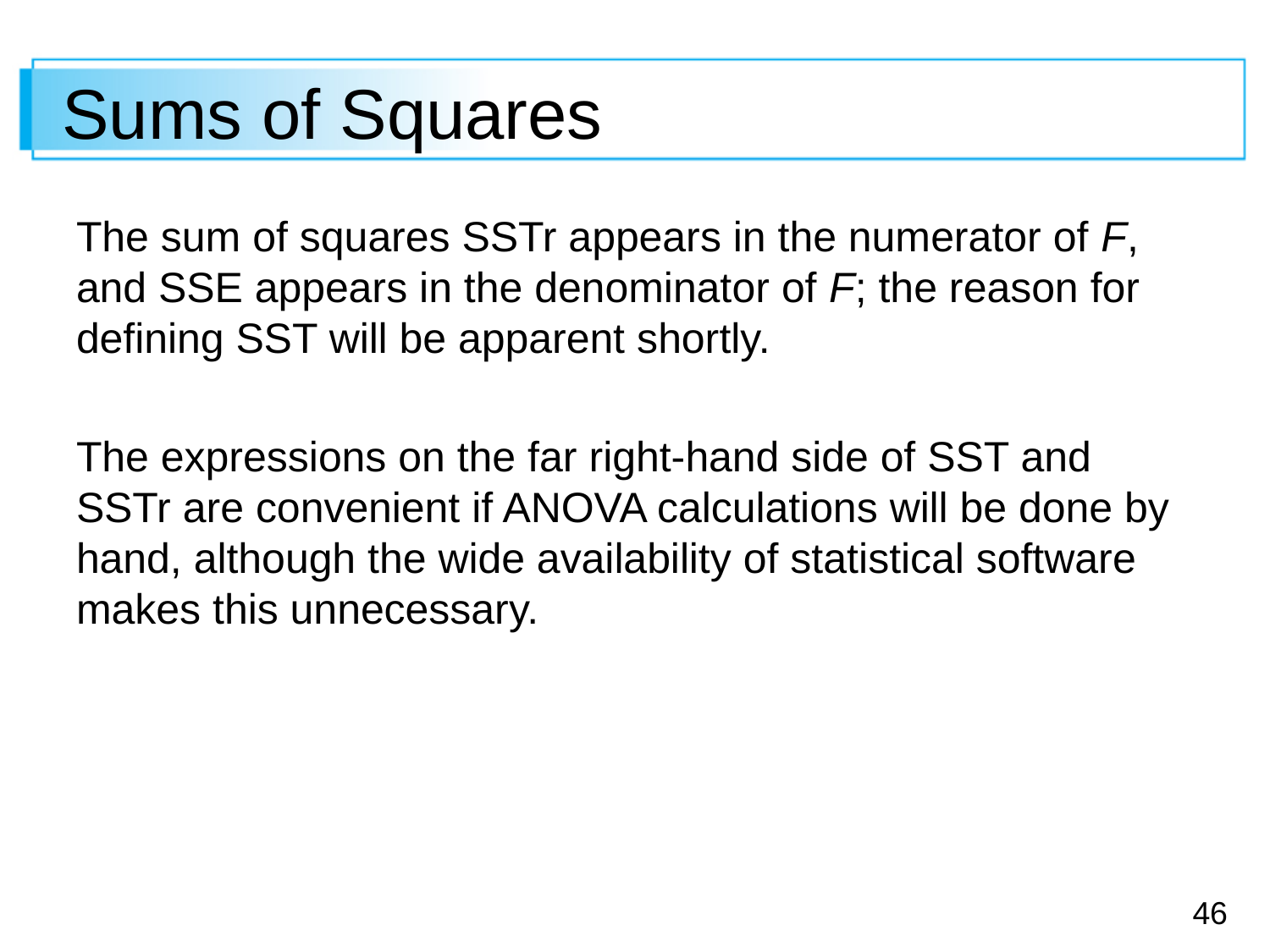

# Sums of Squares
The sum of squares SSTr appears in the numerator of F, and SSE appears in the denominator of F; the reason for defining SST will be apparent shortly.

The expressions on the far right-hand side of SST and SSTr are convenient if ANOVA calculations will be done by hand, although the wide availability of statistical software makes this unnecessary.